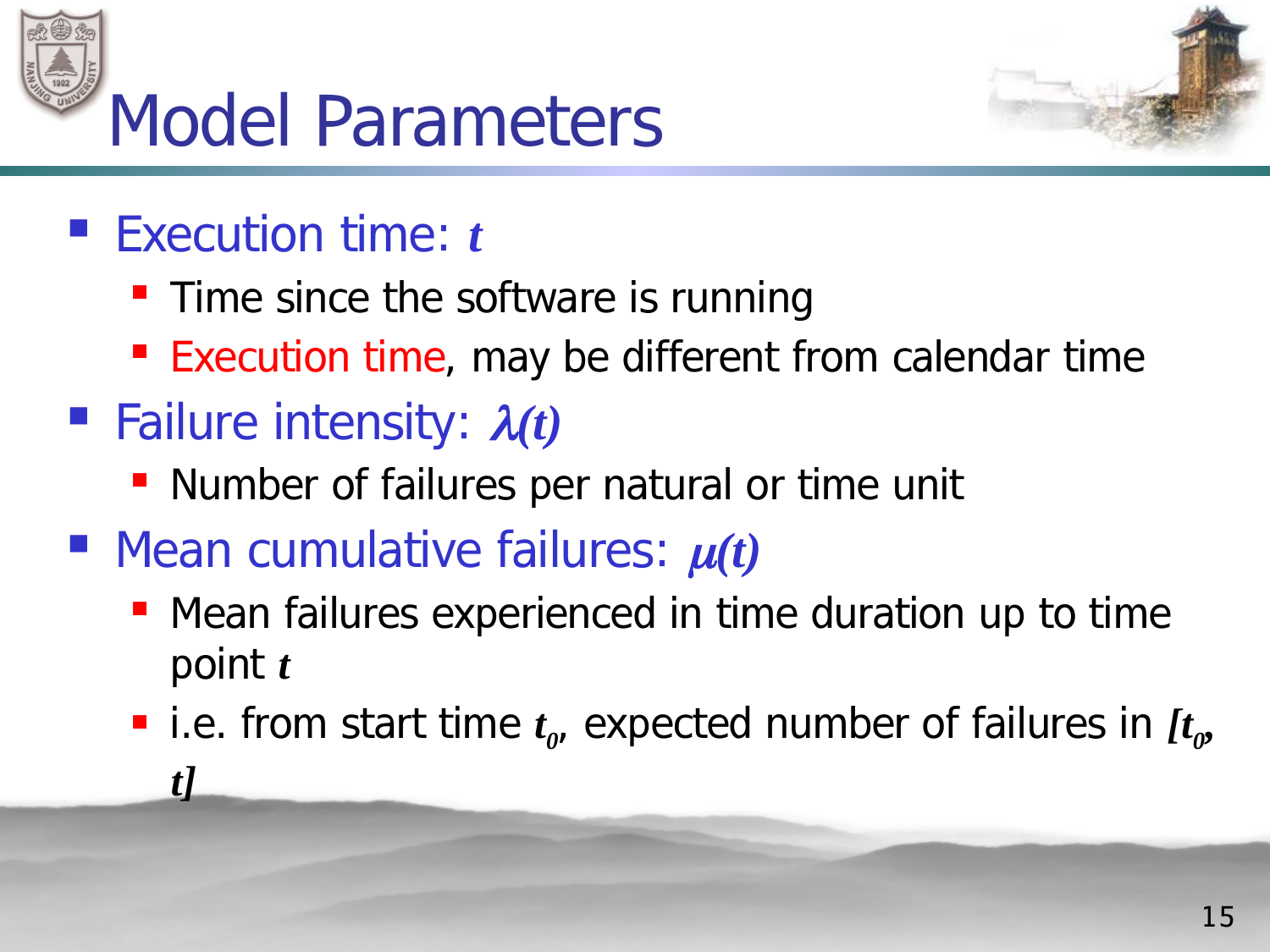

# Model Parameters
Execution time: t
Time since the software is running
Execution time, may be different from calendar time
Failure intensity: λ(t)
Number of failures per natural or time unit
Mean cumulative failures: μ(t)
Mean failures experienced in time duration up to time point t
i.e. from start time t0, expected number of failures in [t0, t]
15